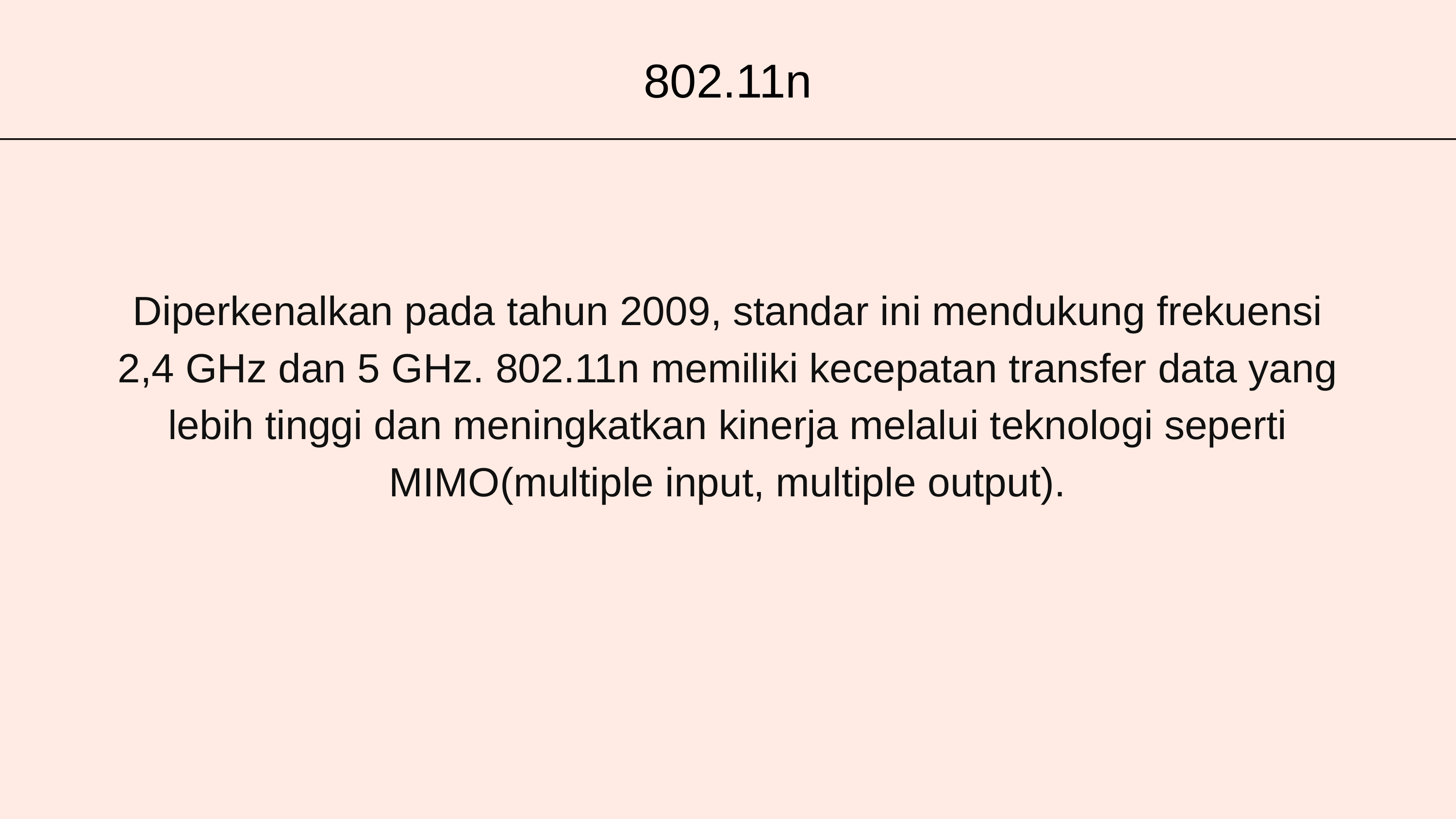

802.11n

Diperkenalkan pada tahun 2009, standar ini mendukung frekuensi 2,4 GHz dan 5 GHz. 802.11n memiliki kecepatan transfer data yang lebih tinggi dan meningkatkan kinerja melalui teknologi seperti MIMO(multiple input, multiple output).